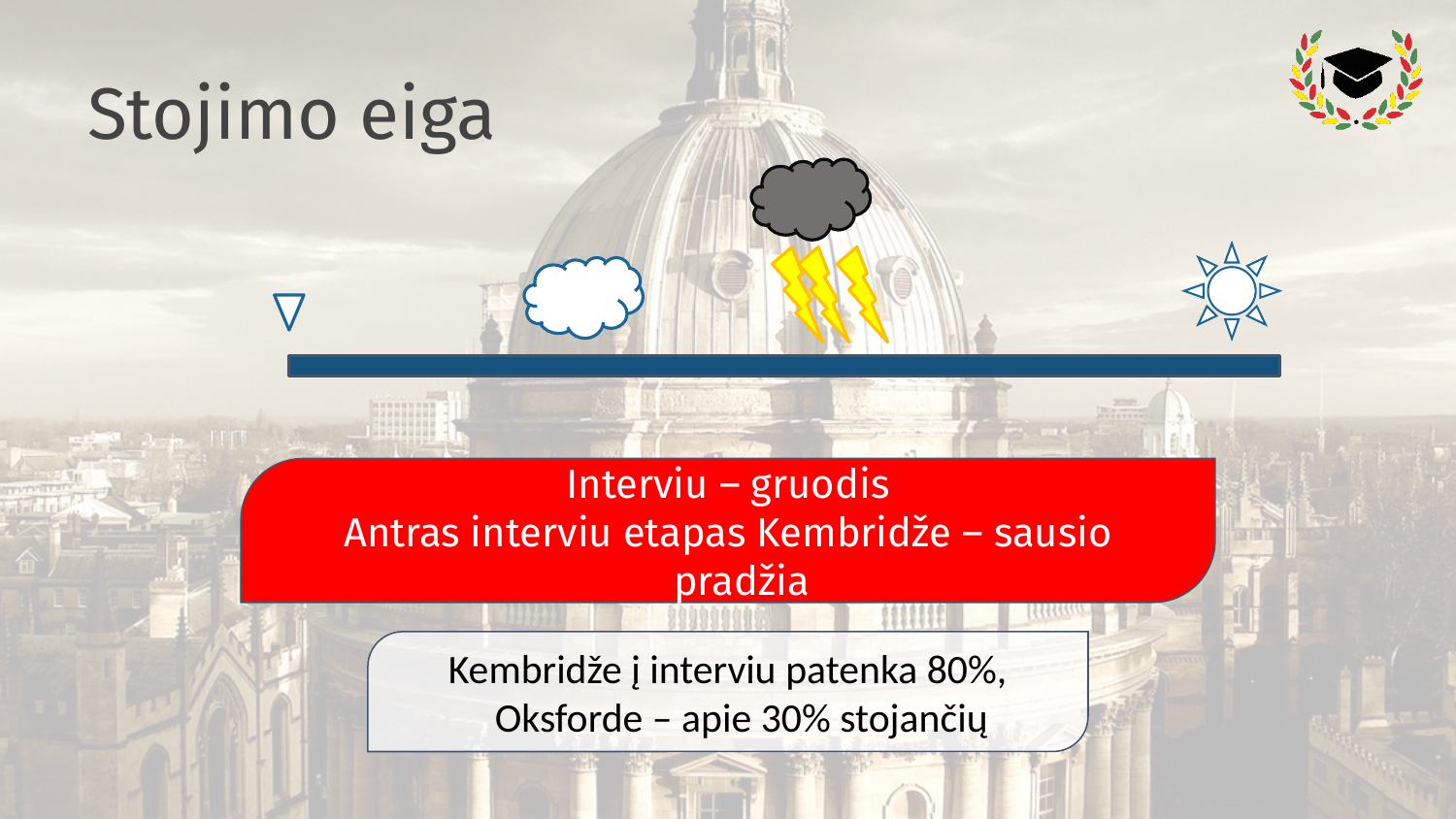

# Stojimo eiga

Interviu – gruodis
Antras interviu etapas Kembridže – sausio pradžia
Kembridže į interviu patenka 80%, Oksforde – apie 30% stojančių